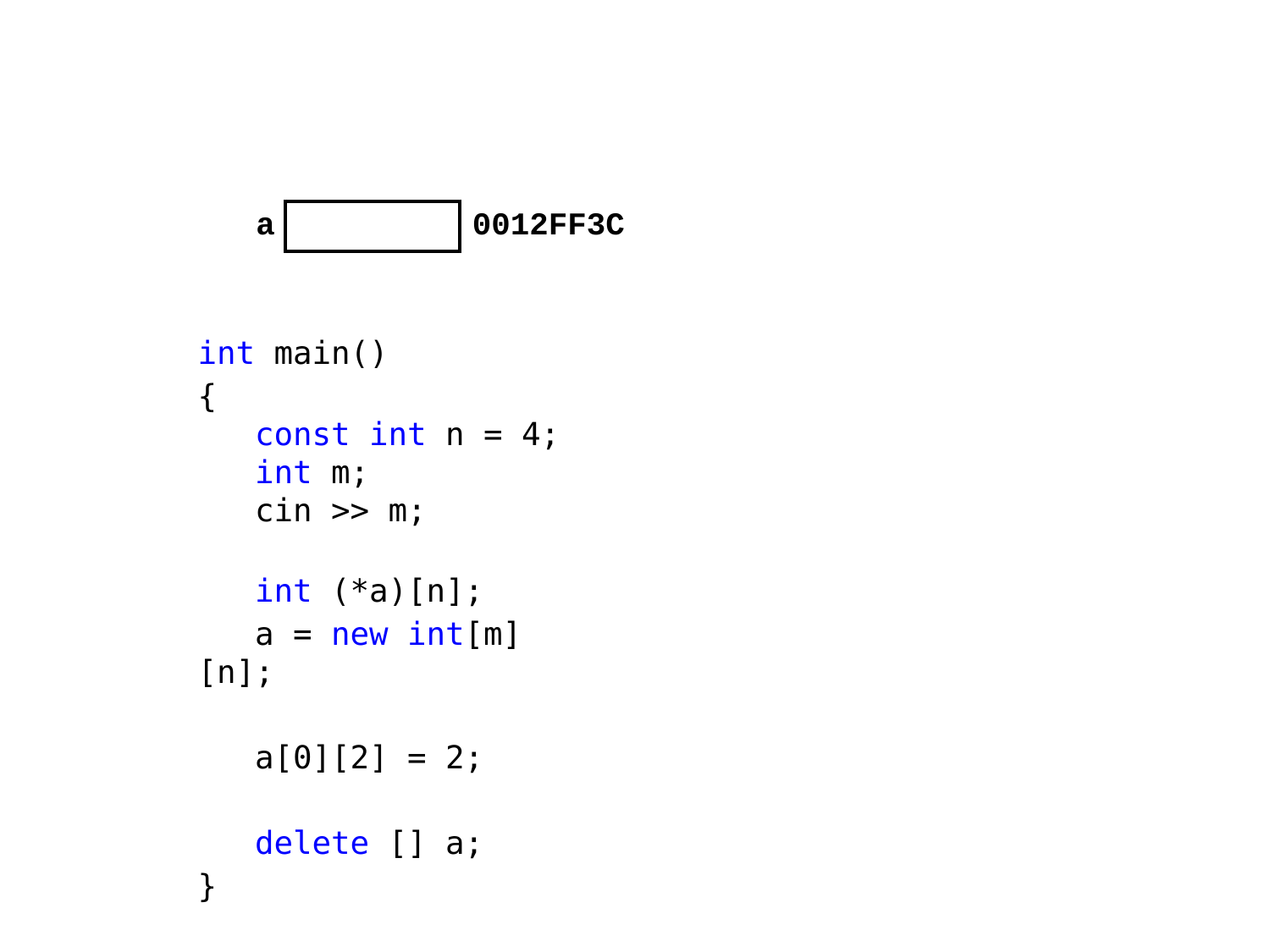

| a |  | 0012FF3C |
| --- | --- | --- |
int main()
{
   const int n = 4;
   int m;
   cin >> m;

   int (*a)[n];
   a = new int[m][n];

   a[0][2] = 2;

   delete [] a;
}